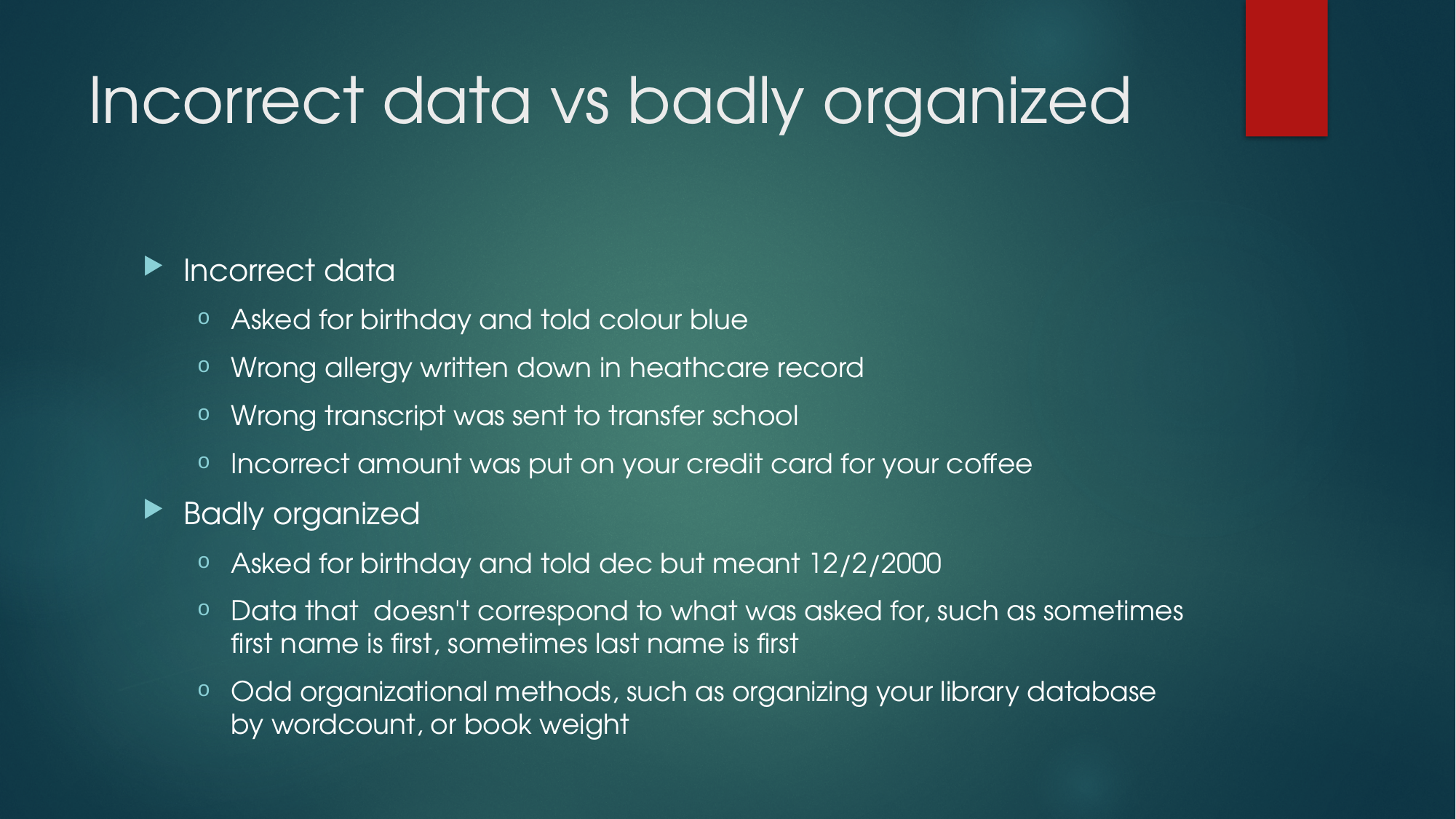

# Incorrect data vs badly organized
Incorrect data
Asked for birthday and told colour blue
Wrong allergy written down in heathcare record
Wrong transcript was sent to transfer school
Incorrect amount was put on your credit card for your coffee
Badly organized
Asked for birthday and told dec but meant 12/2/2000
Data that  doesn't correspond to what was asked for, such as sometimes first name is first, sometimes last name is first
Odd organizational methods, such as organizing your library database by wordcount, or book weight